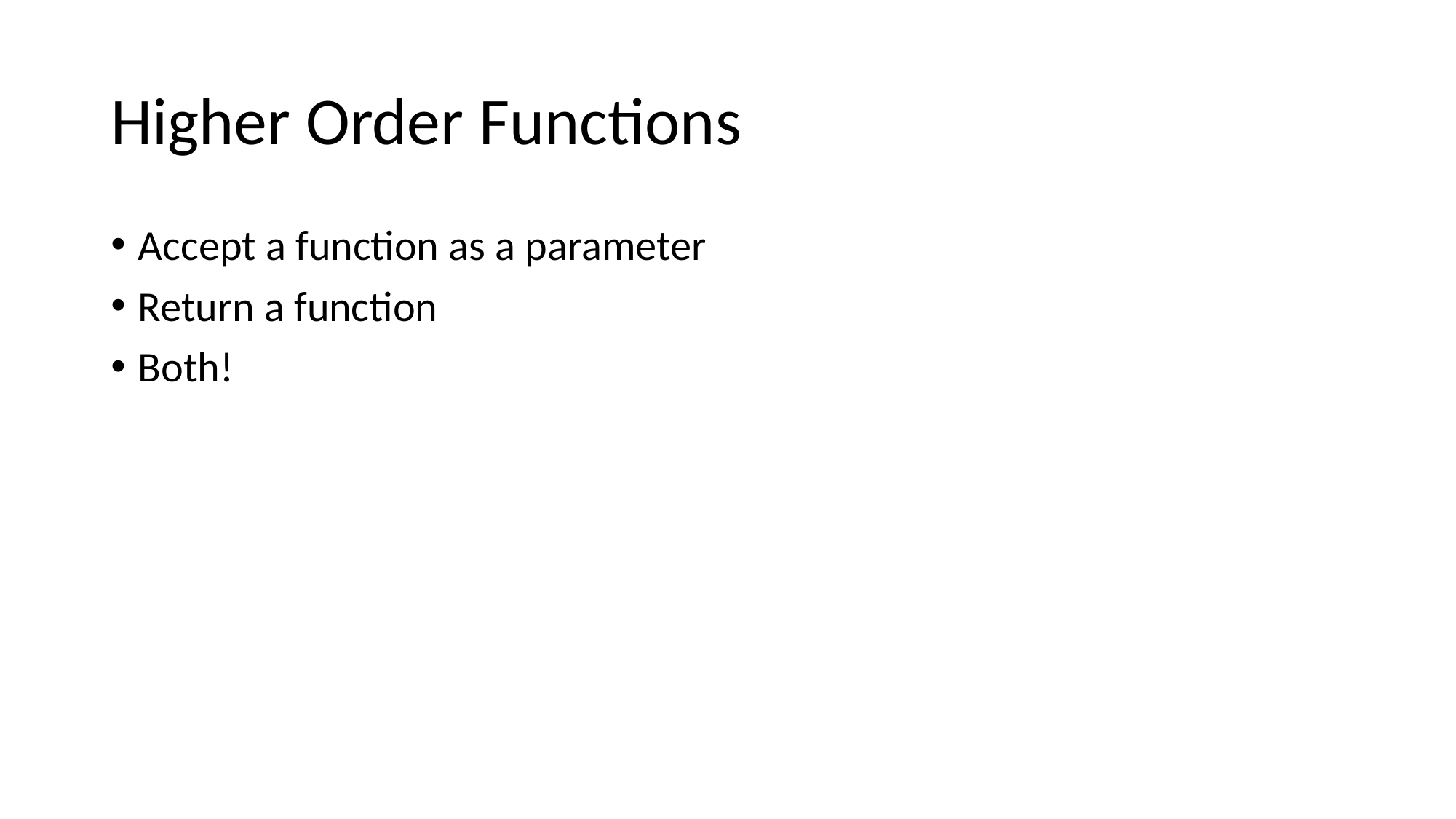

# Higher Order Functions
Accept a function as a parameter
Return a function
Both!